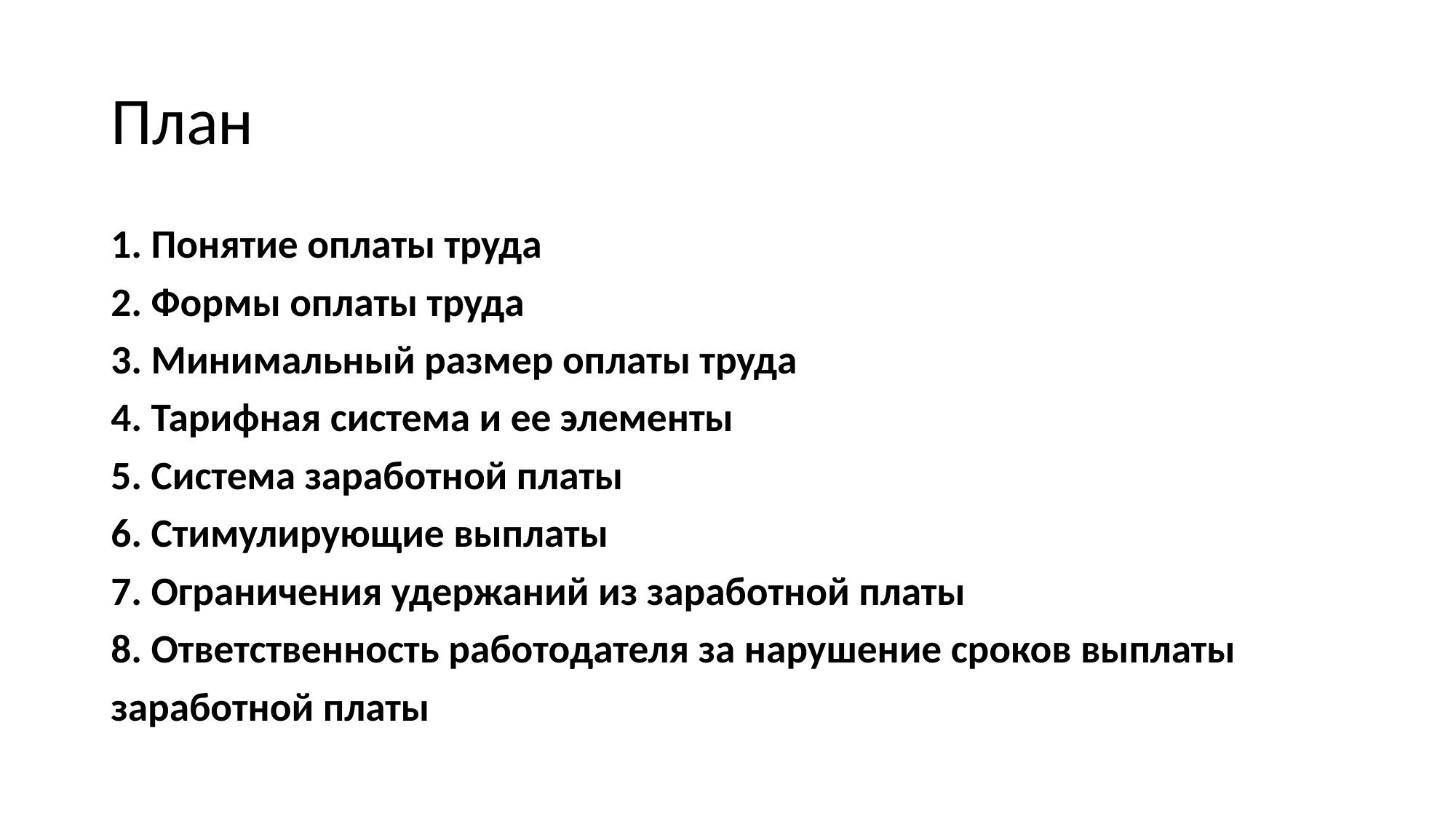

# План
1. Понятие оплаты труда
2. Формы оплаты труда
3. Минимальный размер оплаты труда
4. Тарифная система и ее элементы
5. Система заработной платы
6. Стимулирующие выплаты
7. Ограничения удержаний из заработной платы
8. Ответственность работодателя за нарушение сроков выплаты
заработной платы